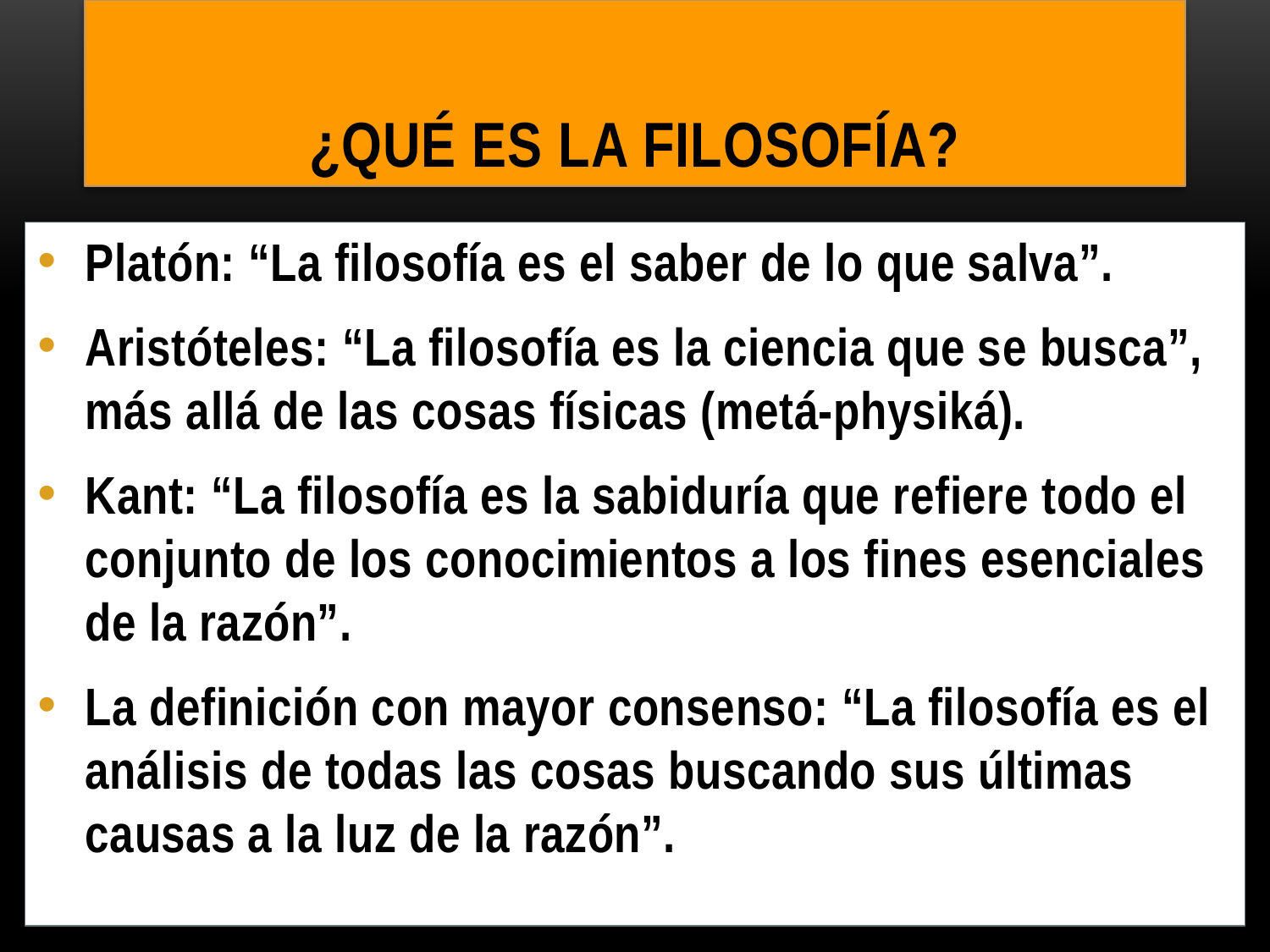

# ¿Qué es la filosofía?
Platón: “La filosofía es el saber de lo que salva”.
Aristóteles: “La filosofía es la ciencia que se busca”, más allá de las cosas físicas (metá-physiká).
Kant: “La filosofía es la sabiduría que refiere todo el conjunto de los conocimientos a los fines esenciales de la razón”.
La definición con mayor consenso: “La filosofía es el análisis de todas las cosas buscando sus últimas causas a la luz de la razón”.